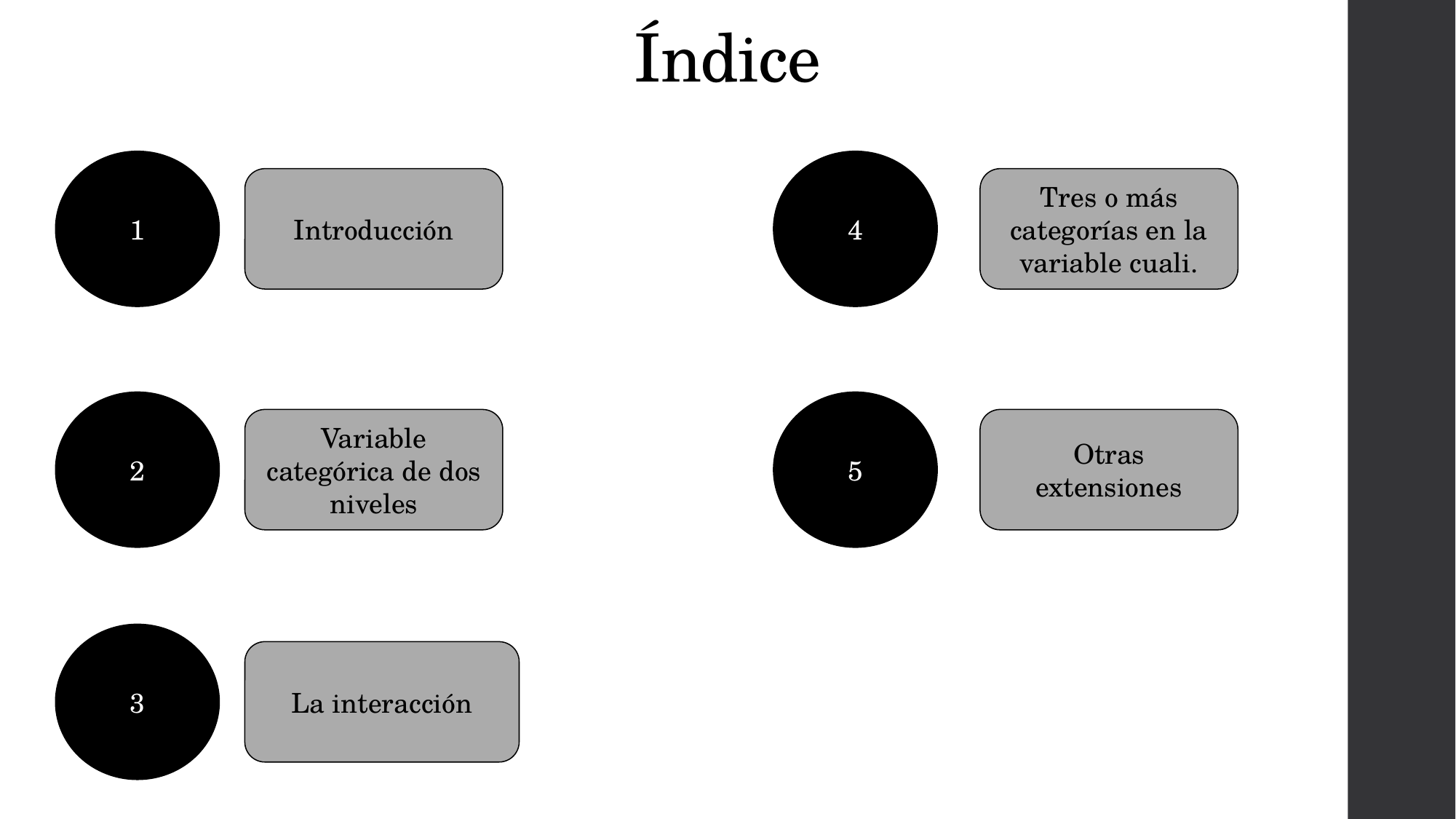

# Índice
1
4
Introducción
Tres o más categorías en la variable cuali.
2
5
Variable categórica de dos niveles
Otras extensiones
3
La interacción